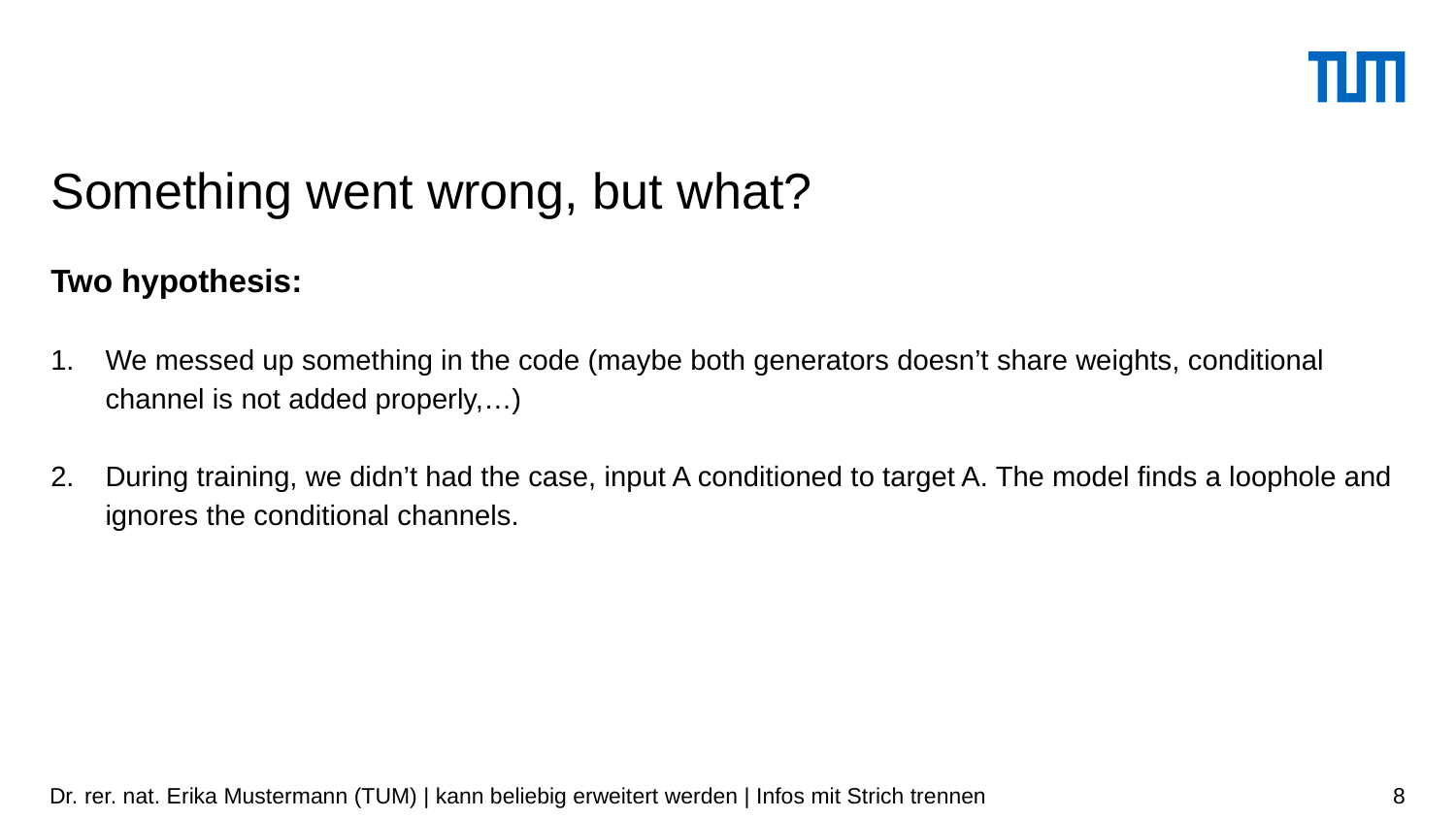

# Something went wrong, but what?
Two hypothesis:

We messed up something in the code (maybe both generators doesn’t share weights, conditional channel is not added properly,…)

During training, we didn’t had the case, input A conditioned to target A. The model finds a loophole and ignores the conditional channels.
Dr. rer. nat. Erika Mustermann (TUM) | kann beliebig erweitert werden | Infos mit Strich trennen
8